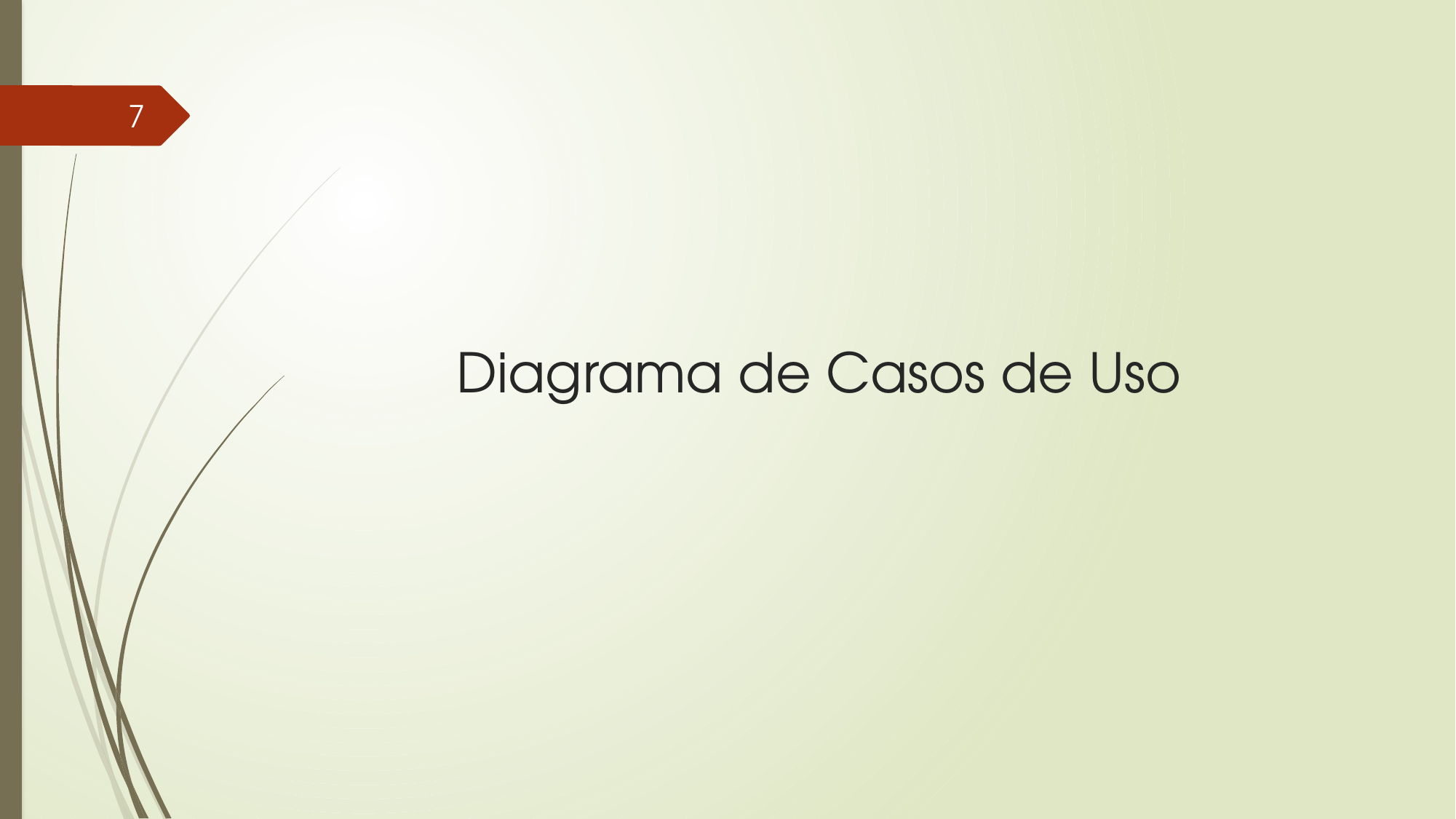

7
# Diagrama de Casos de Uso